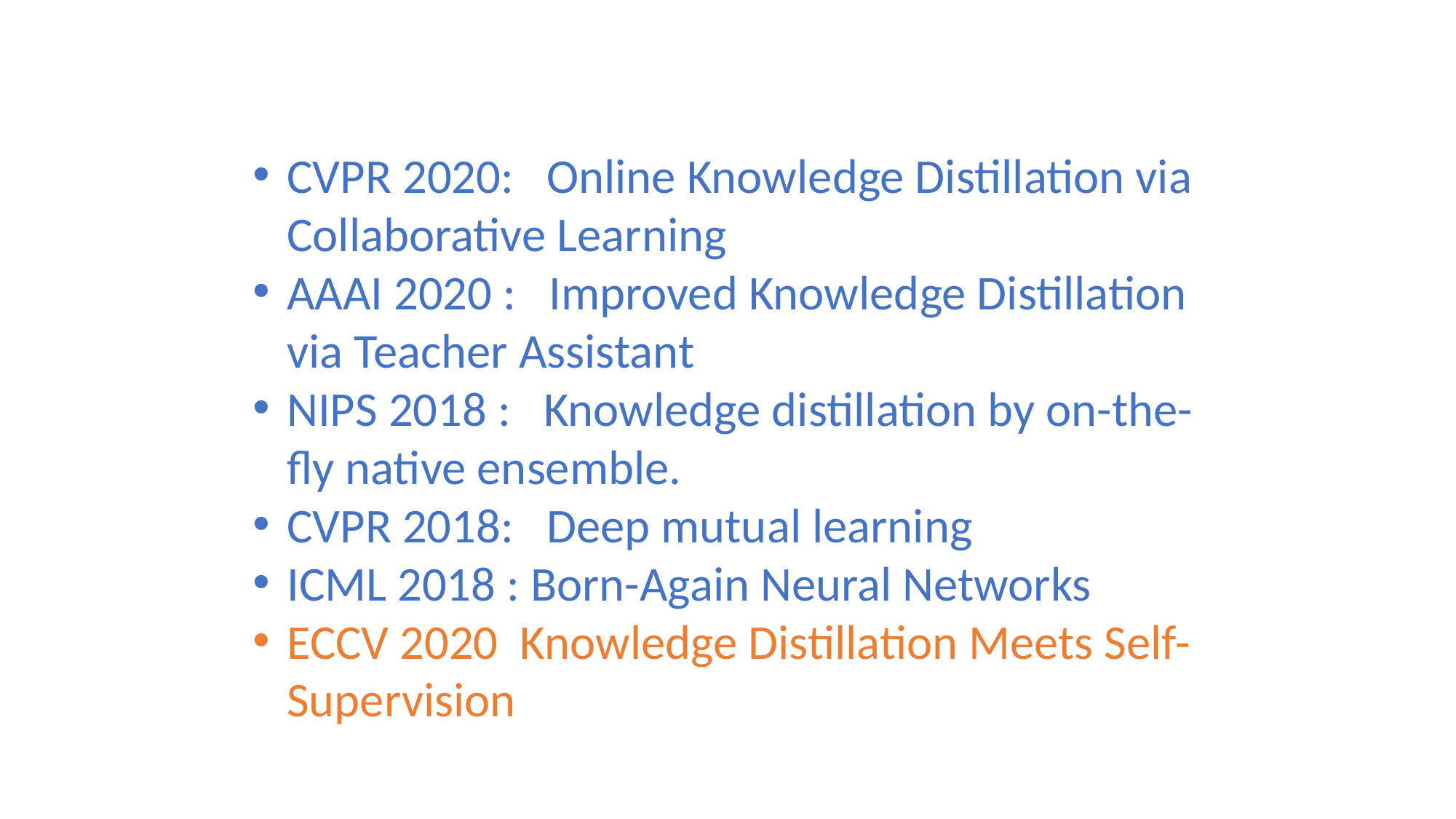

CVPR 2020:   Online Knowledge Distillation via Collaborative Learning
AAAI 2020 :   Improved Knowledge Distillation via Teacher Assistant
NIPS 2018 :   Knowledge distillation by on-the-fly native ensemble.
CVPR 2018:   Deep mutual learning
ICML 2018 : Born-Again Neural Networks
ECCV 2020  Knowledge Distillation Meets Self-Supervision